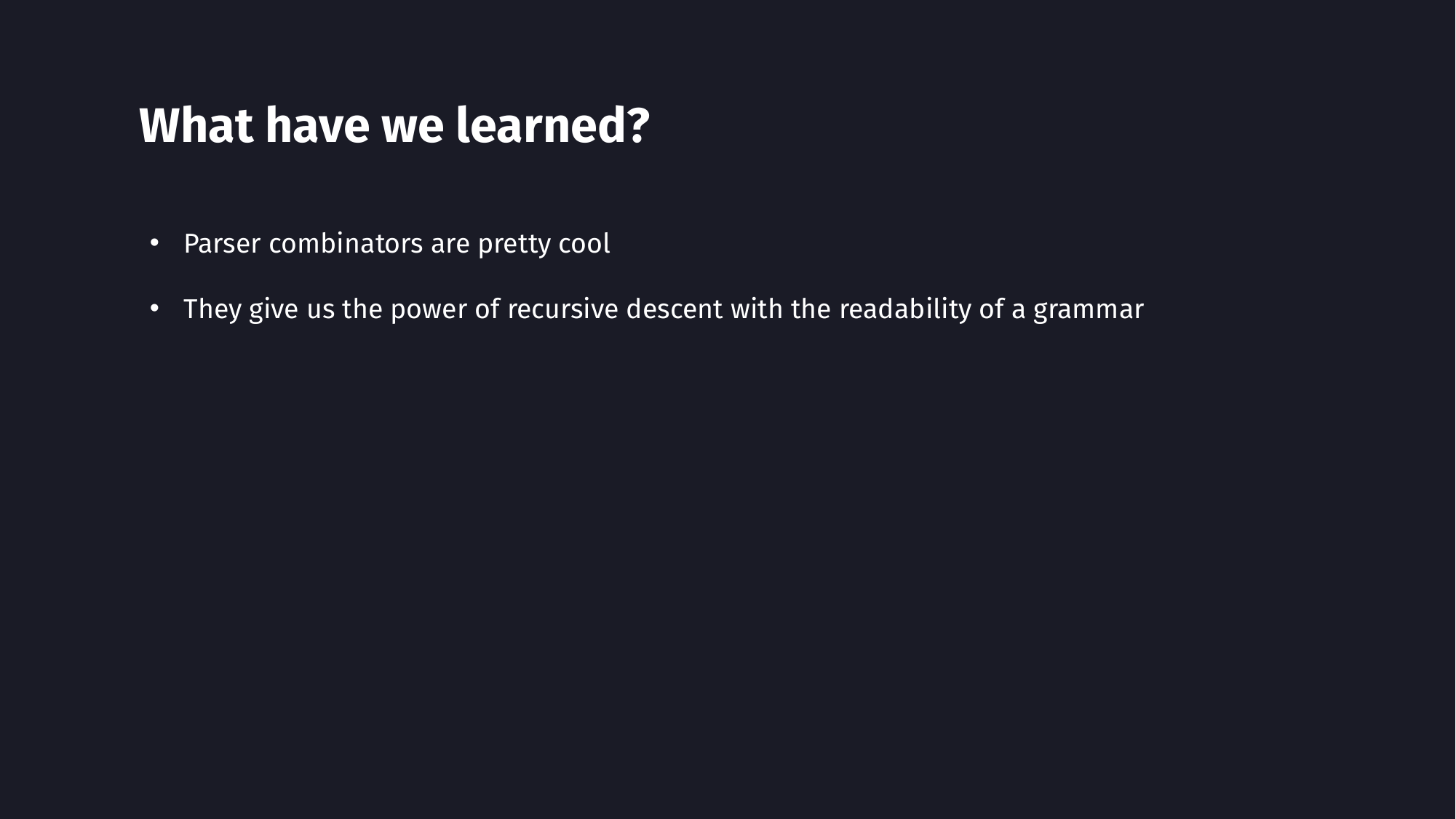

# What have we learned?
Parser combinators are pretty cool

They give us the power of recursive descent with the readability of a grammar